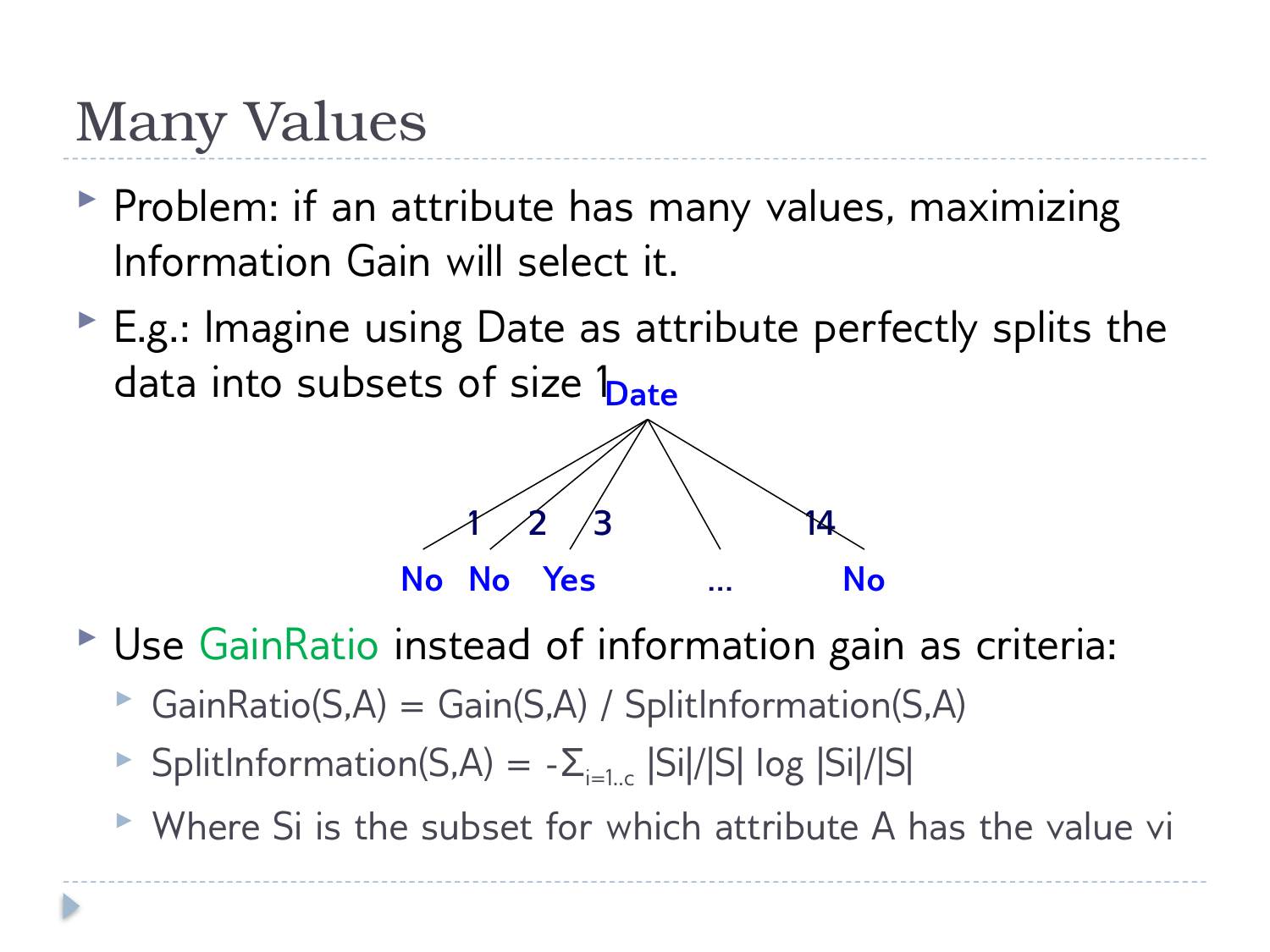

# Many Values
Problem: if an attribute has many values, maximizing Information Gain will select it.
E.g.: Imagine using Date as attribute perfectly splits the data into subsets of size 1

Use GainRatio instead of information gain as criteria:
GainRatio(S,A) = Gain(S,A) / SplitInformation(S,A)
SplitInformation(S,A) = -Σi=1..c |Si|/|S| log |Si|/|S|
Where Si is the subset for which attribute A has the value vi
Date
1
2
3
14
No
No
Yes
…
No